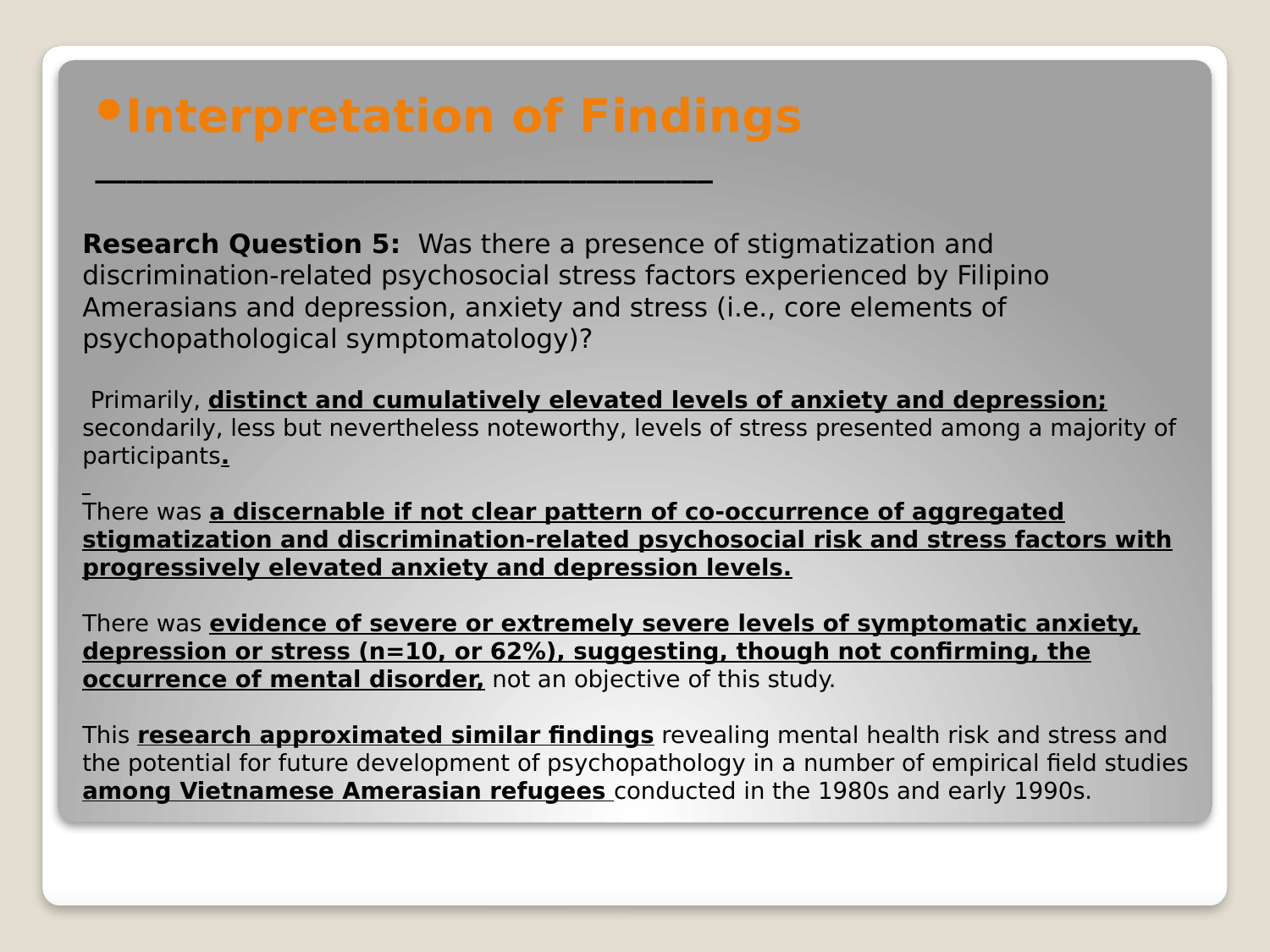

Interpretation of Findings
_______________________________________
# Research Question 5:  Was there a presence of stigmatization and discrimination-related psychosocial stress factors experienced by Filipino  Amerasians and depression, anxiety and stress (i.e., core elements of psychopathological symptomatology)?   Primarily, distinct and cumulatively elevated levels of anxiety and depression; secondarily, less but nevertheless noteworthy, levels of stress presented among a majority of participants.   There was a discernable if not clear pattern of co-occurrence of aggregated stigmatization and discrimination-related psychosocial risk and stress factors with progressively elevated anxiety and depression levels.   There was evidence of severe or extremely severe levels of symptomatic anxiety, depression or stress (n=10, or 62%), suggesting, though not confirming, the occurrence of mental disorder, not an objective of this study.   This research approximated similar findings revealing mental health risk and stress and the potential for future development of psychopathology in a number of empirical field studies among Vietnamese Amerasian refugees conducted in the 1980s and early 1990s.